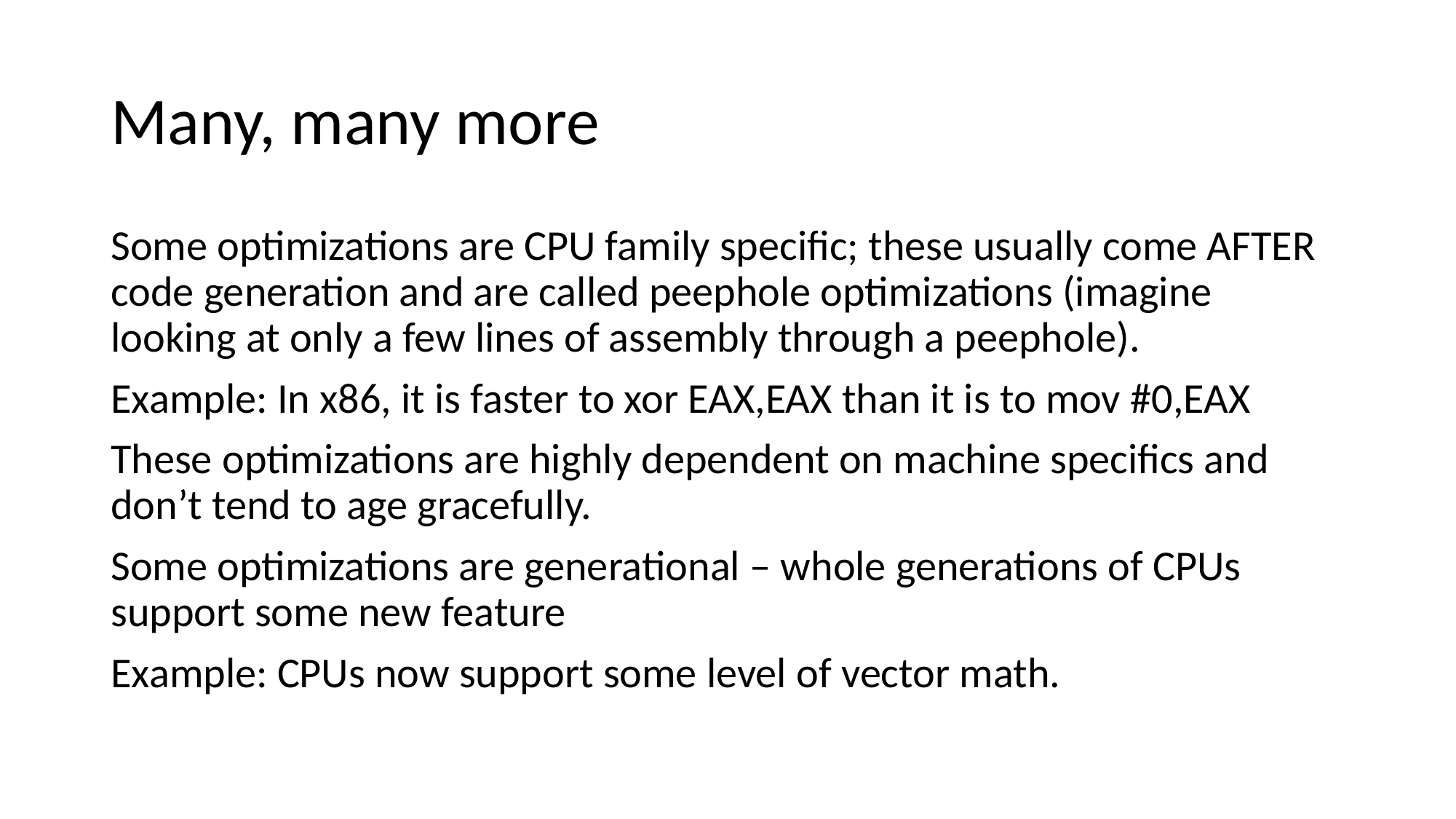

# Many, many more
Some optimizations are CPU family specific; these usually come AFTER code generation and are called peephole optimizations (imagine looking at only a few lines of assembly through a peephole).
Example: In x86, it is faster to xor EAX,EAX than it is to mov #0,EAX
These optimizations are highly dependent on machine specifics and don’t tend to age gracefully.
Some optimizations are generational – whole generations of CPUs support some new feature
Example: CPUs now support some level of vector math.